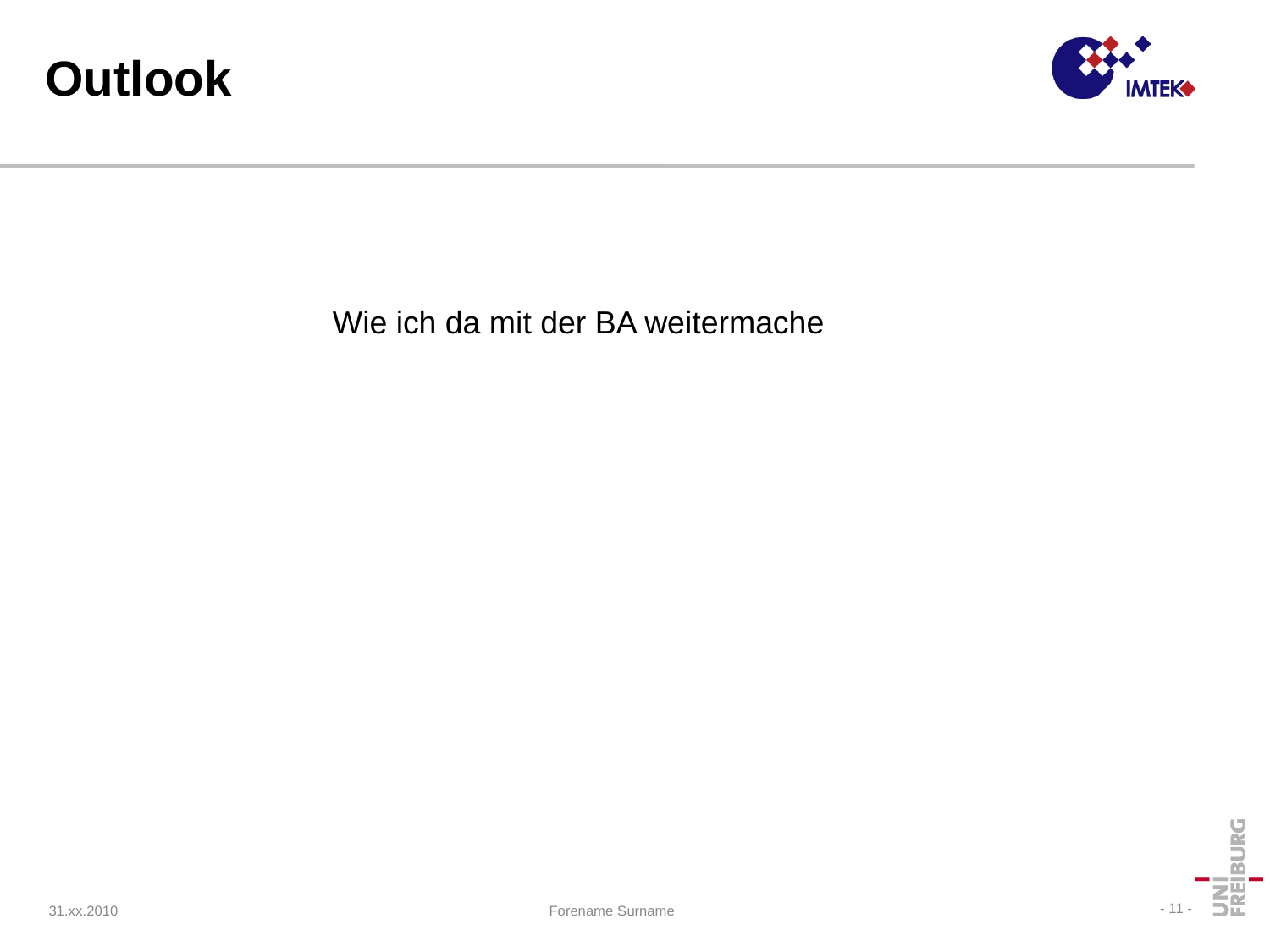

# Outlook

Wie ich da mit der BA weitermache
 31.xx.2010
- 11 -
Forename Surname